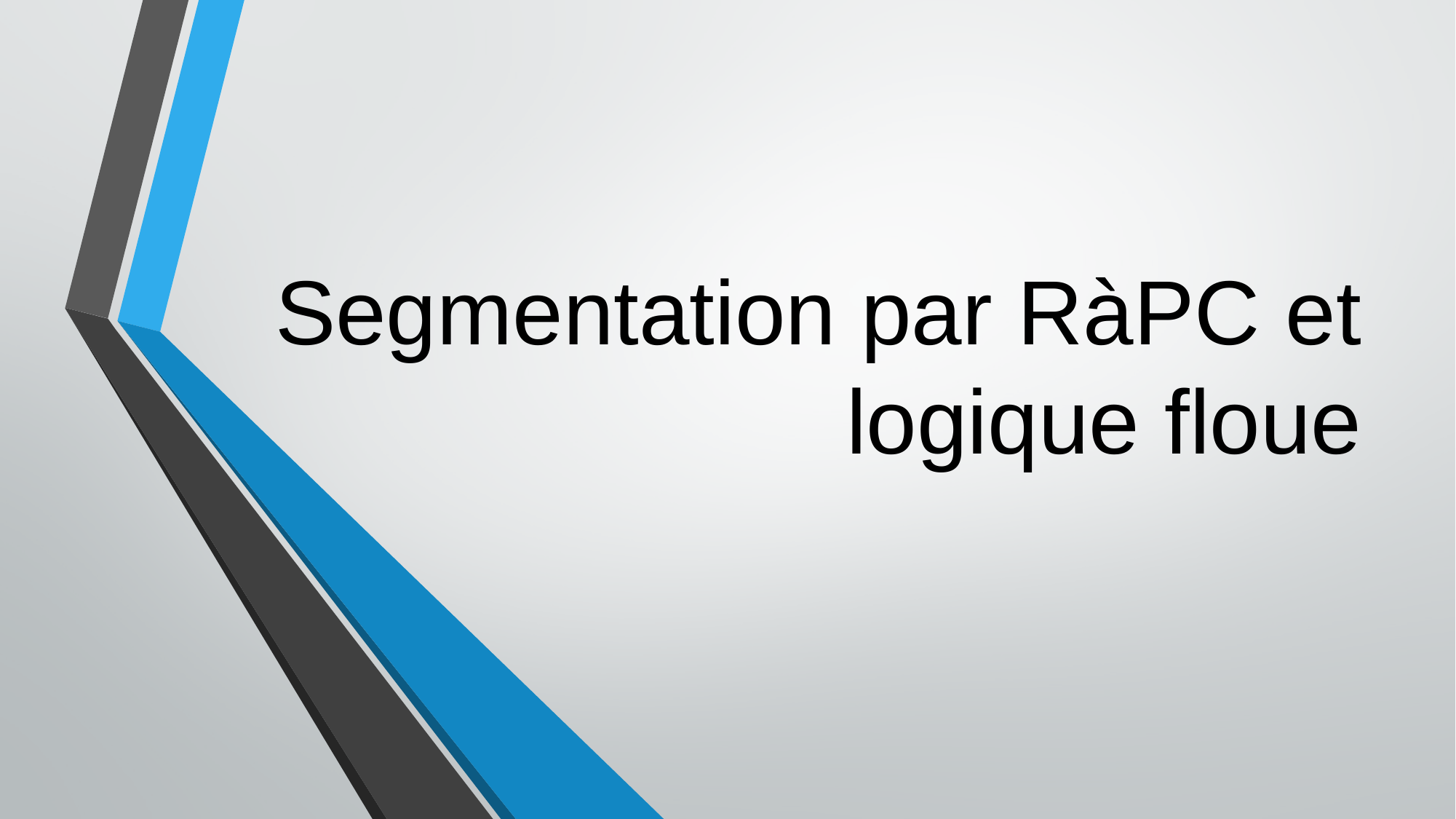

# Segmentation par RàPC et logique floue